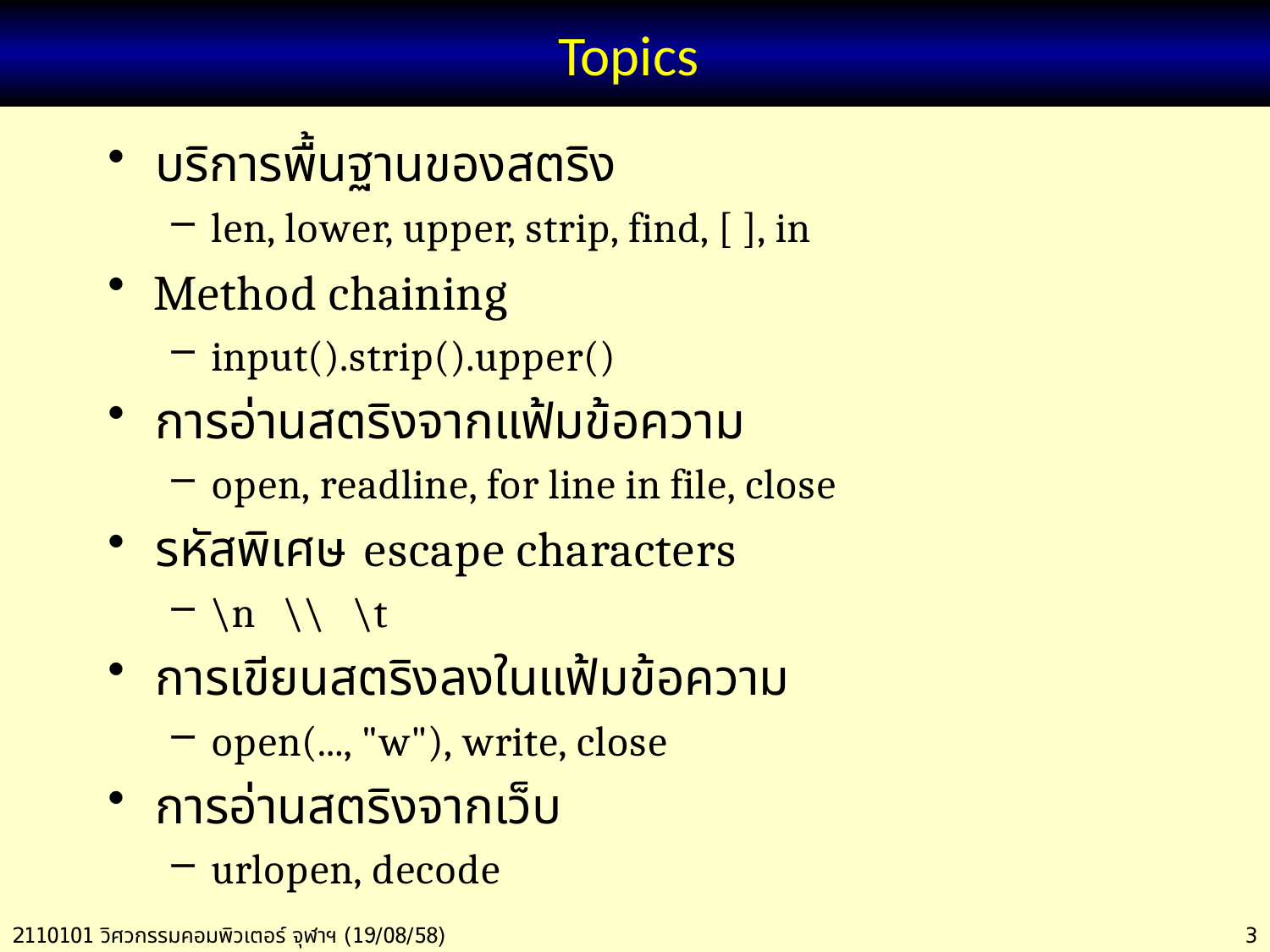

# Topics
บริการพื้นฐานของสตริง
len, lower, upper, strip, find, [ ], in
Method chaining
input().strip().upper()
การอ่านสตริงจากแฟ้มข้อความ
open, readline, for line in file, close
รหัสพิเศษ escape characters
\n   \\   \t
การเขียนสตริงลงในแฟ้มข้อความ
open(..., "w"), write, close
การอ่านสตริงจากเว็บ
urlopen, decode